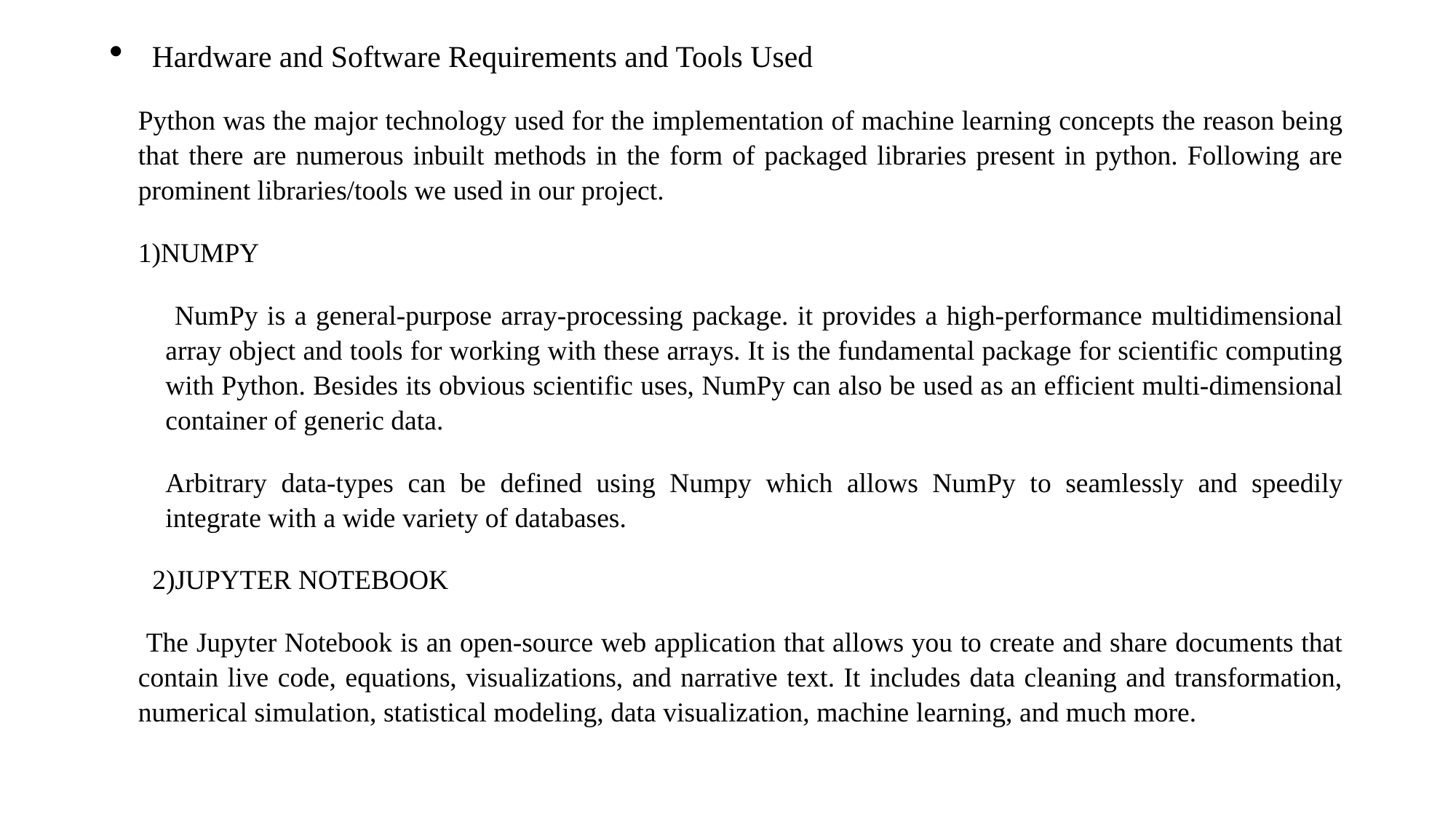

Hardware and Software Requirements and Tools Used
Python was the major technology used for the implementation of machine learning concepts the reason being that there are numerous inbuilt methods in the form of packaged libraries present in python. Following are prominent libraries/tools we used in our project.
1)NUMPY
 NumPy is a general-purpose array-processing package. it provides a high-performance multidimensional array object and tools for working with these arrays. It is the fundamental package for scientific computing with Python. Besides its obvious scientific uses, NumPy can also be used as an efficient multi-dimensional container of generic data.
Arbitrary data-types can be defined using Numpy which allows NumPy to seamlessly and speedily integrate with a wide variety of databases.
      2)JUPYTER NOTEBOOK
 The Jupyter Notebook is an open-source web application that allows you to create and share documents that contain live code, equations, visualizations, and narrative text. It includes data cleaning and transformation, numerical simulation, statistical modeling, data visualization, machine learning, and much more.